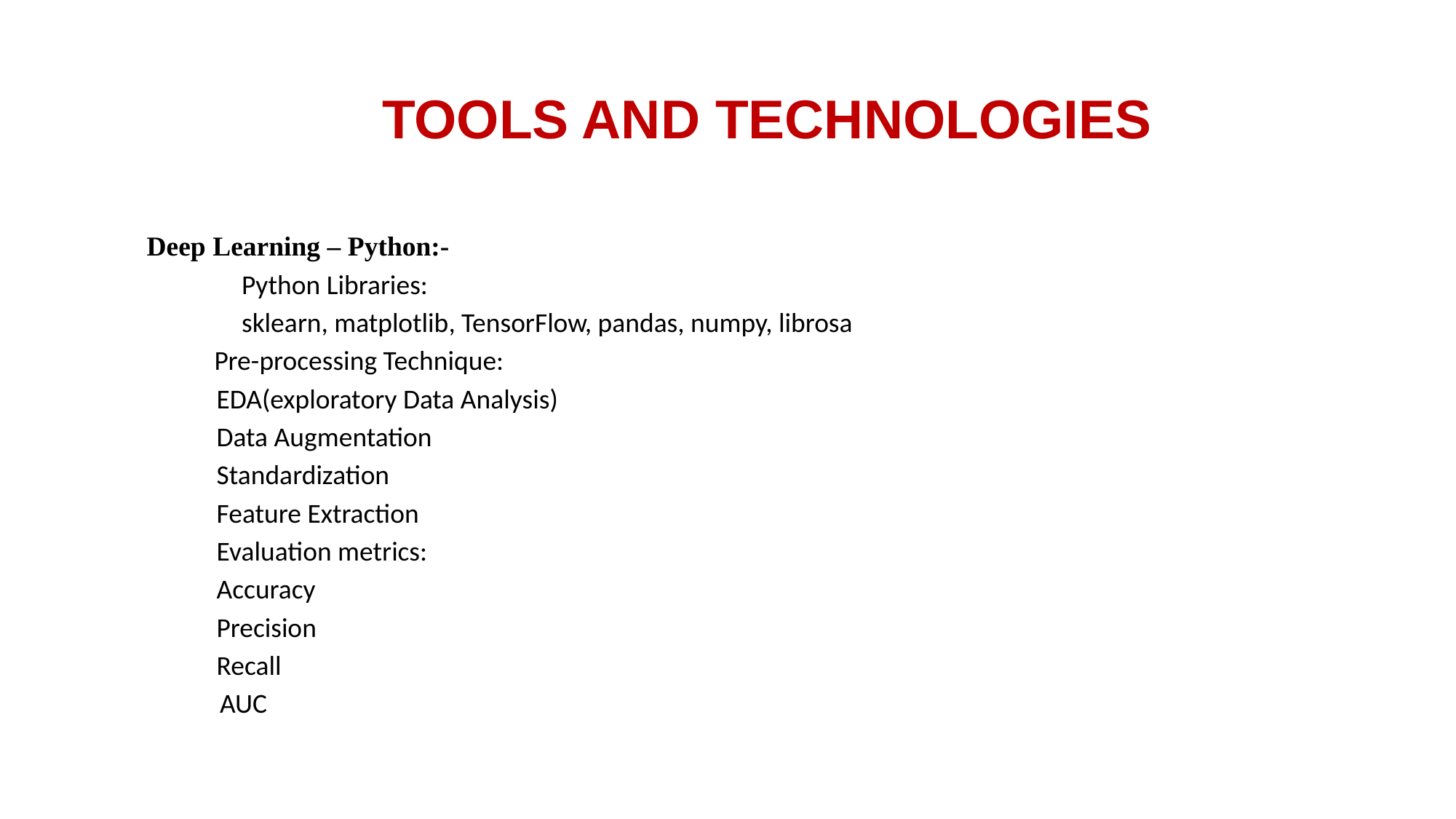

# TOOLS AND TECHNOLOGIES
      Deep Learning – Python:-
	Python Libraries:
	sklearn, matplotlib, TensorFlow, pandas, numpy, librosa
	Pre-processing Technique:
                  EDA(exploratory Data Analysis)
                  Data Augmentation
                  Standardization
                  Feature Extraction
                  Evaluation metrics:
                  Accuracy
                  Precision
                  Recall
                     AUC